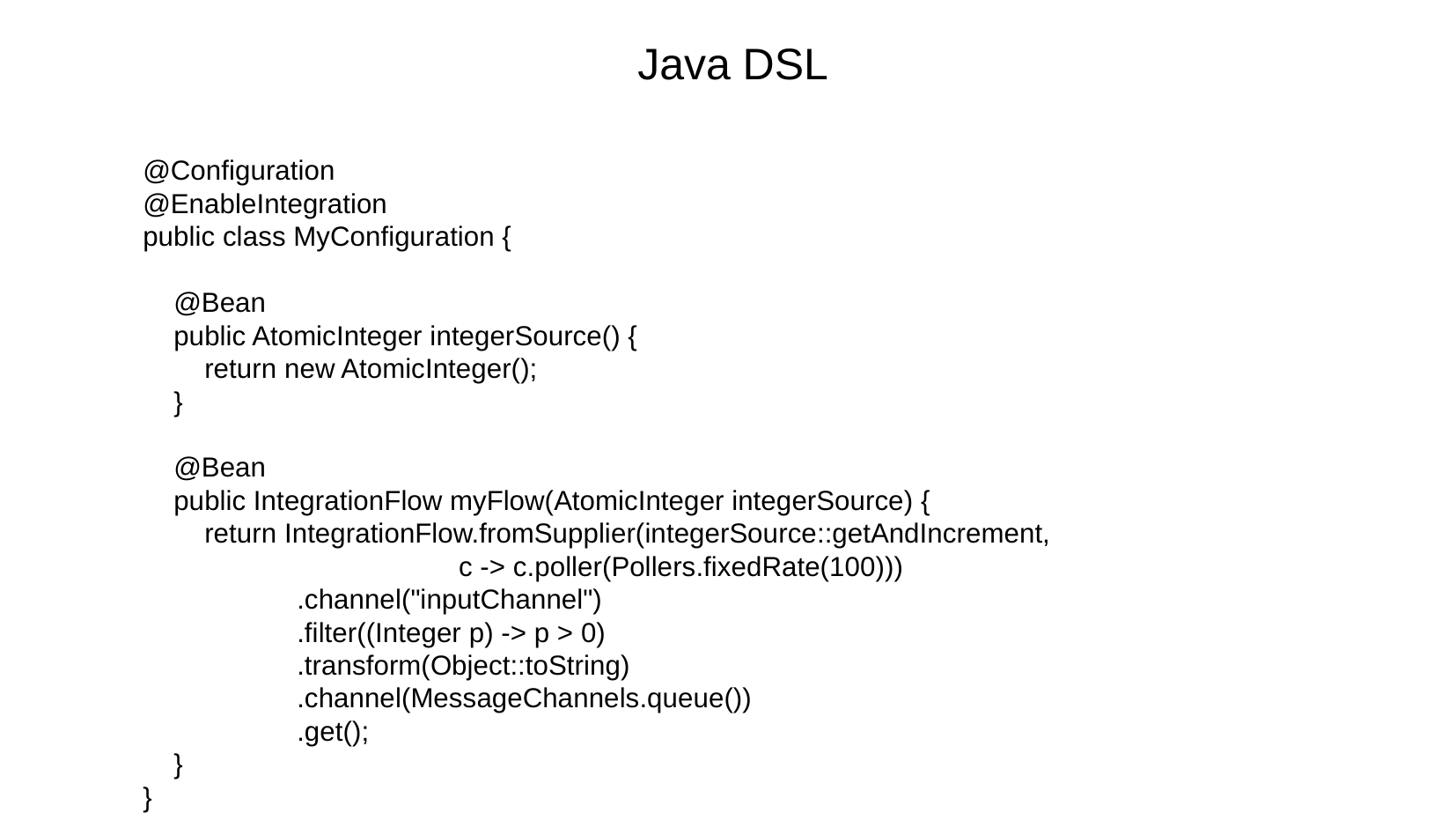

# Java DSL
@Configuration
@EnableIntegration
public class MyConfiguration {

    @Bean
    public AtomicInteger integerSource() {
        return new AtomicInteger();
    }

    @Bean
    public IntegrationFlow myFlow(AtomicInteger integerSource) {
        return IntegrationFlow.fromSupplier(integerSource::getAndIncrement,
                                         c -> c.poller(Pollers.fixedRate(100)))
                    .channel("inputChannel")
                    .filter((Integer p) -> p > 0)
                    .transform(Object::toString)
                    .channel(MessageChannels.queue())
                    .get();
    }
}